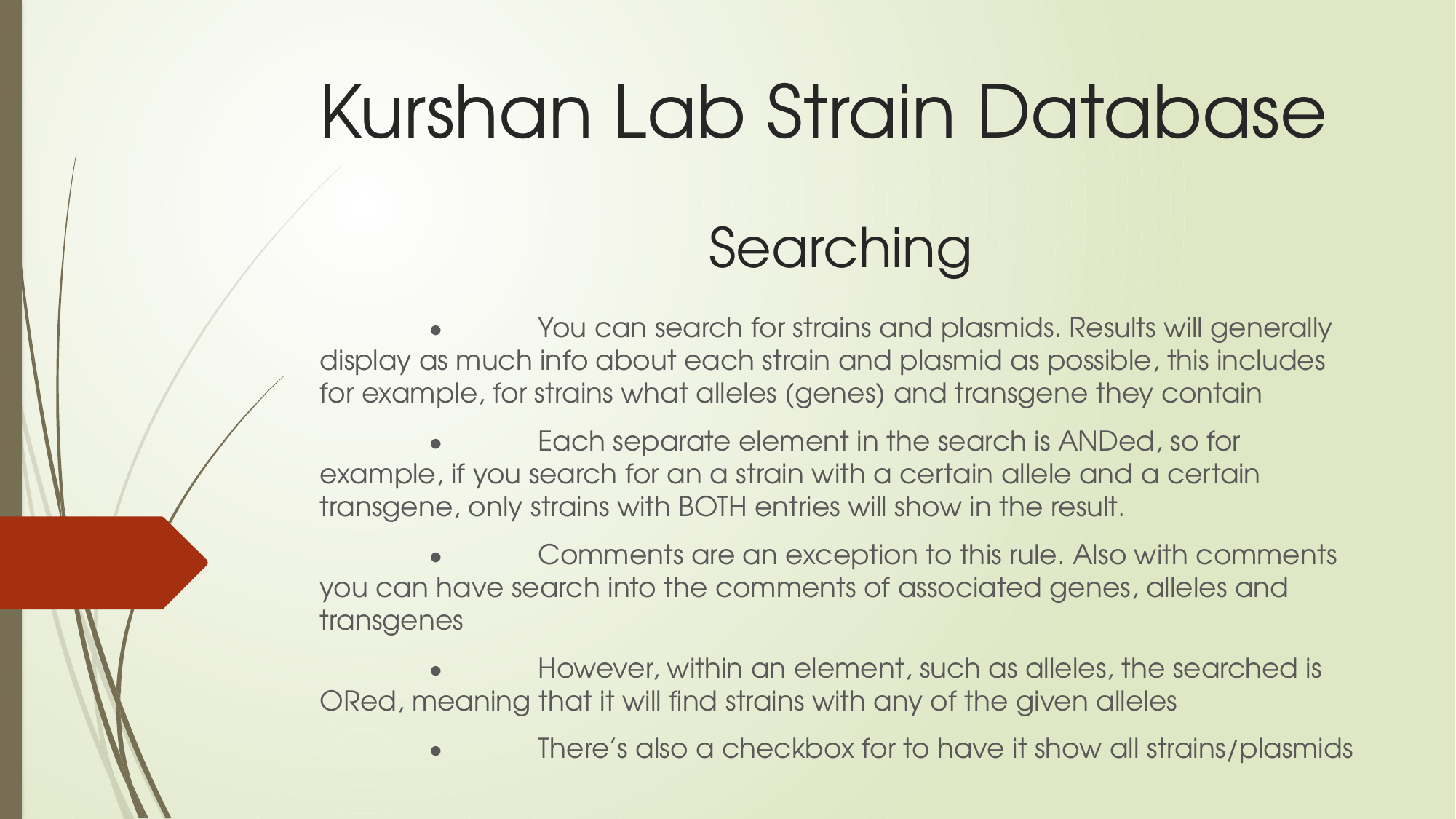

# Kurshan Lab Strain Database
Searching
	•	You can search for strains and plasmids. Results will generally display as much info about each strain and plasmid as possible, this includes for example, for strains what alleles (genes) and transgene they contain
	•	Each separate element in the search is ANDed, so for example, if you search for an a strain with a certain allele and a certain transgene, only strains with BOTH entries will show in the result.
	•	Comments are an exception to this rule. Also with comments you can have search into the comments of associated genes, alleles and transgenes
	•	However, within an element, such as alleles, the searched is ORed, meaning that it will find strains with any of the given alleles
	•	There’s also a checkbox for to have it show all strains/plasmids